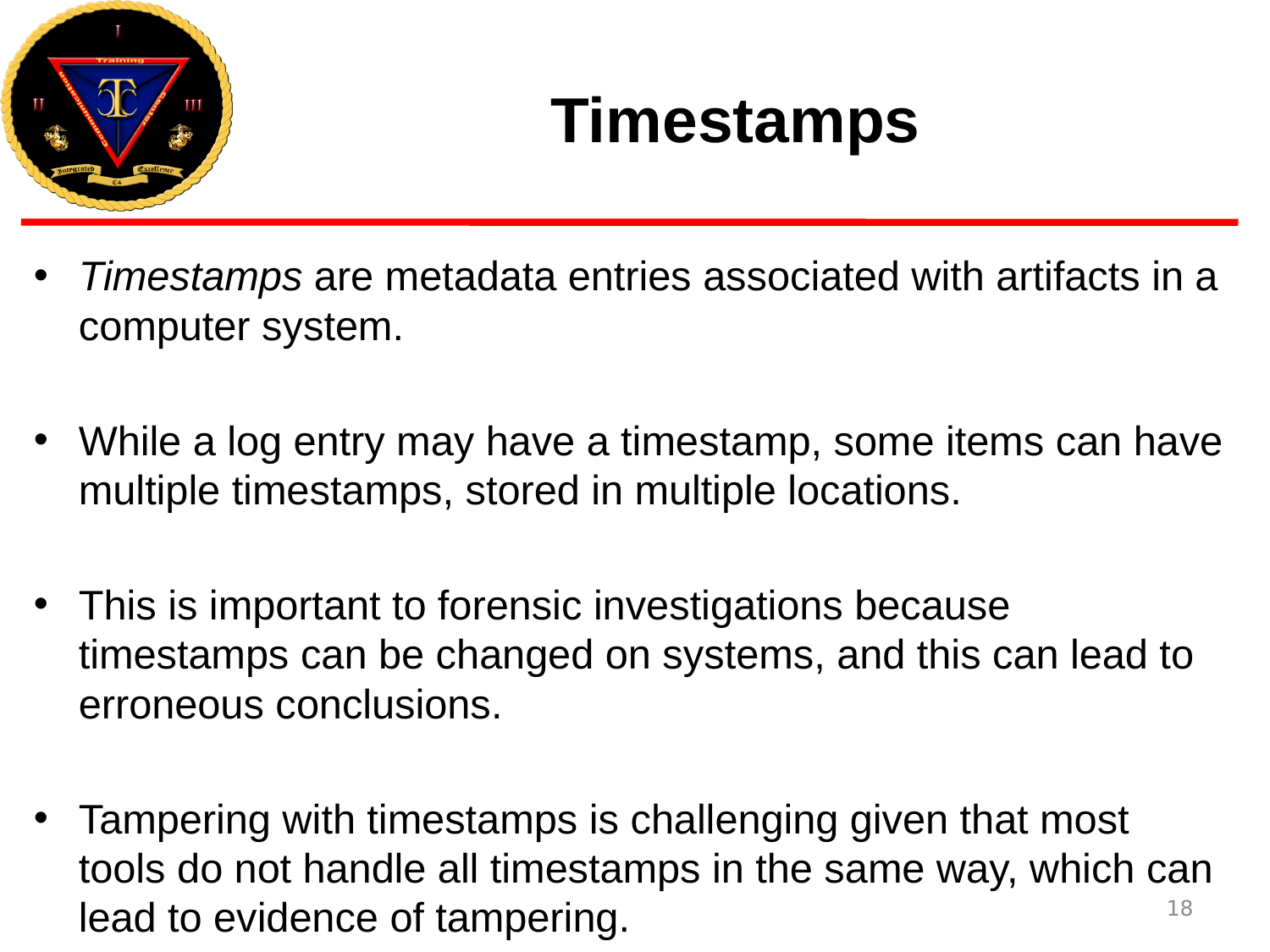

# Timestamps
Timestamps are metadata entries associated with artifacts in a computer system.

While a log entry may have a timestamp, some items can have multiple timestamps, stored in multiple locations.

This is important to forensic investigations because timestamps can be changed on systems, and this can lead to erroneous conclusions.

Tampering with timestamps is challenging given that most tools do not handle all timestamps in the same way, which can lead to evidence of tampering.
18